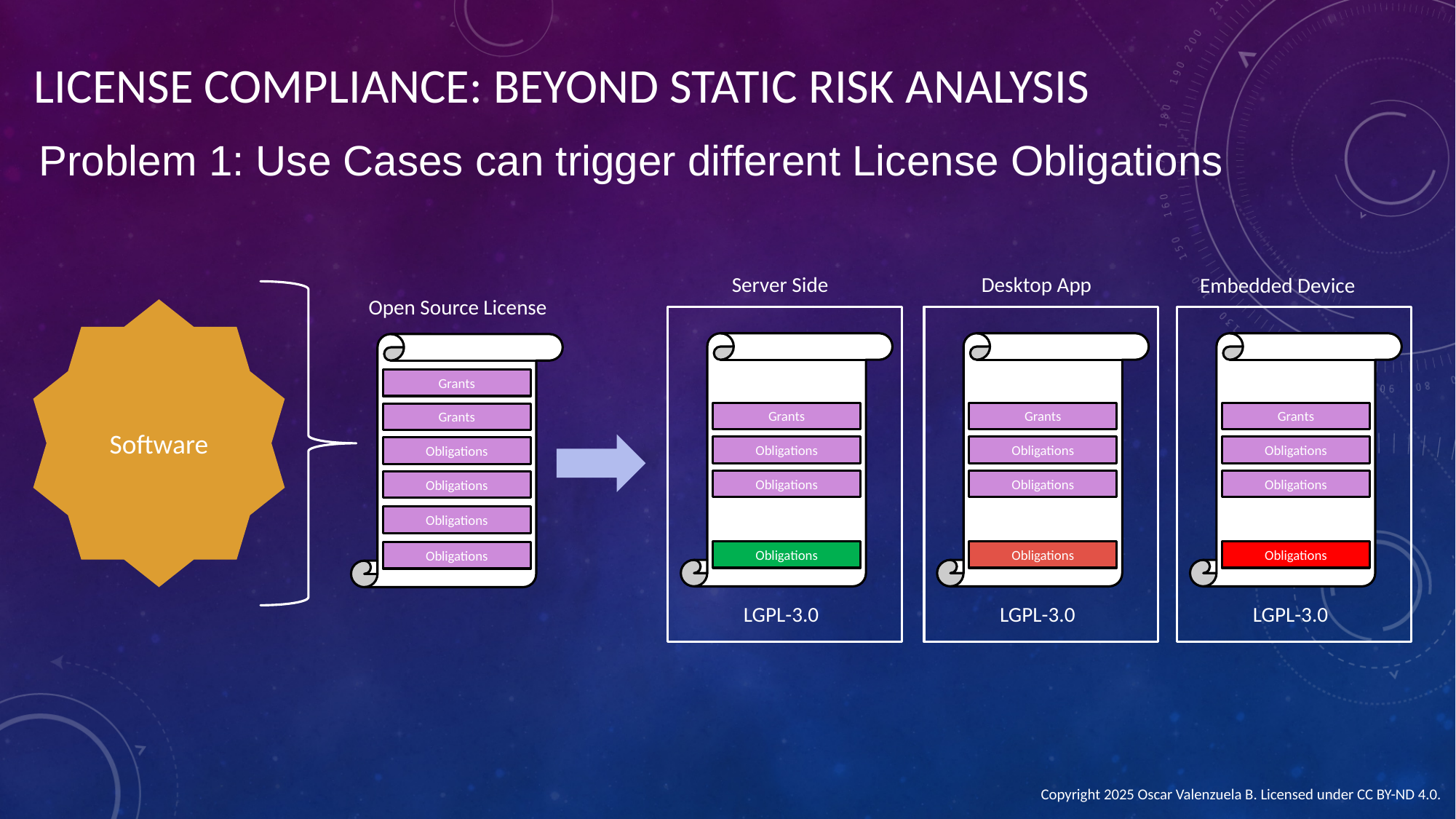

License Compliance: Beyond Static Risk Analysis
Problem 1: Use Cases can trigger different License Obligations
Server Side
Desktop App
Embedded Device

Open Source License
Software

Grants
Grants
Grants
Grants
Grants

Obligations
Obligations
Obligations
Obligations
Obligations
Obligations
Obligations
Obligations
Obligations
Obligations
Obligations
Obligations
Obligations
LGPL-3.0
LGPL-3.0
LGPL-3.0
Copyright 2025 Oscar Valenzuela B. Licensed under CC BY-ND 4.0.